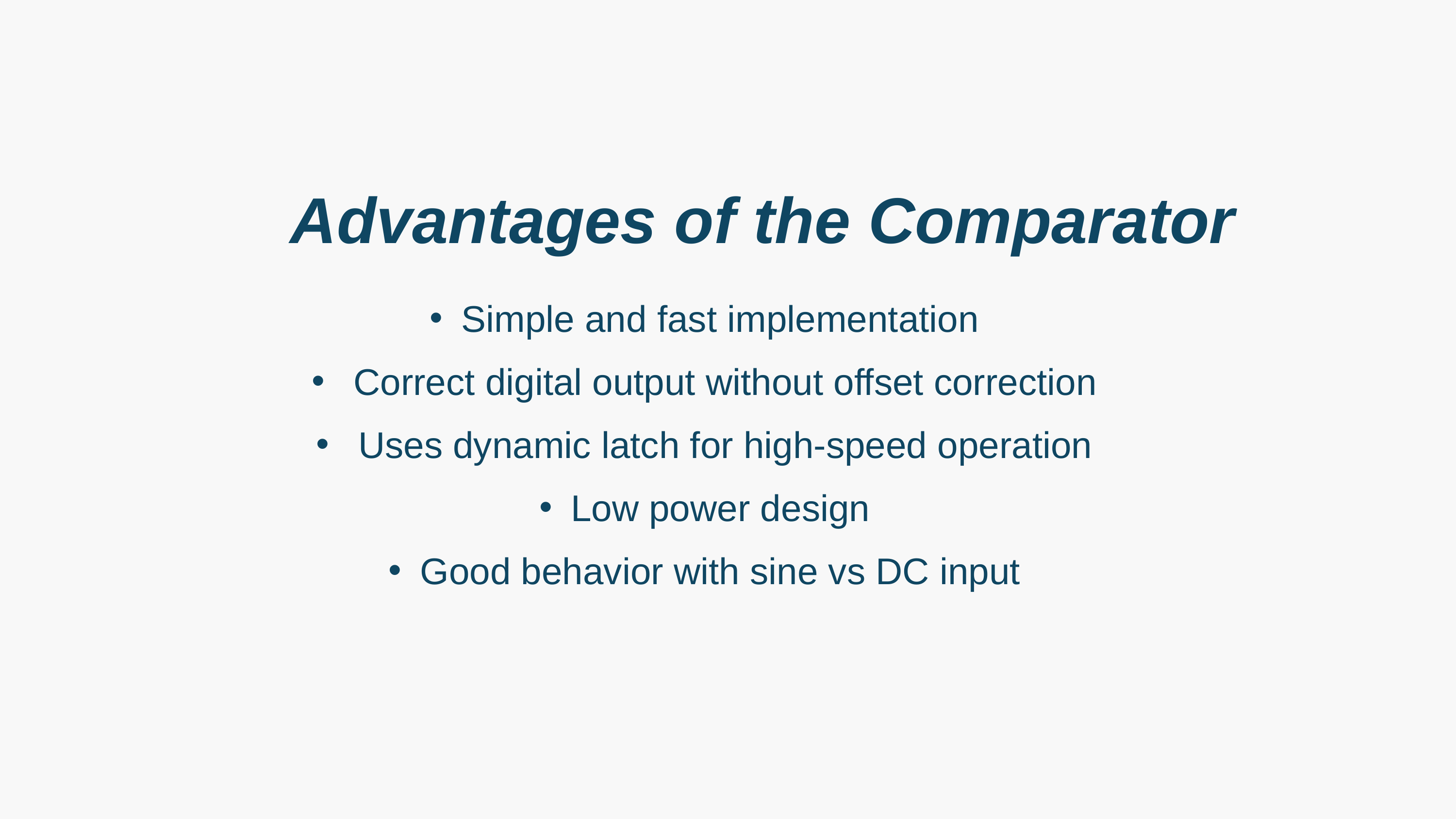

Advantages of the Comparator
Simple and fast implementation
 Correct digital output without offset correction
 Uses dynamic latch for high-speed operation
Low power design
Good behavior with sine vs DC input